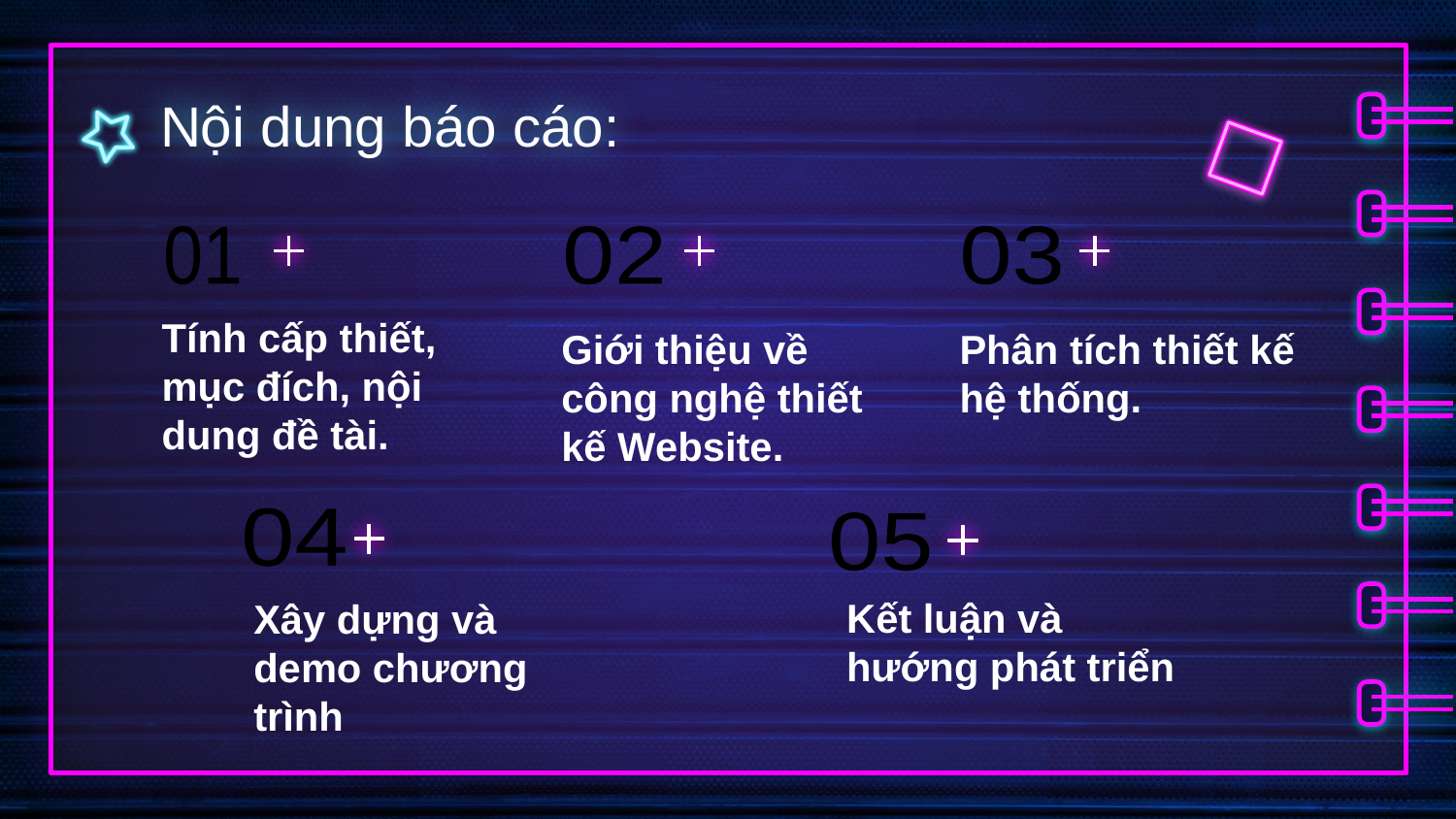

Nội dung báo cáo:

01
02
03

Tính cấp thiết, mục đích, nội dung đề tài.
Giới thiệu về công nghệ thiết kế Website.
Phân tích thiết kế hệ thống.
04
05

Kết luận và hướng phát triển
Xây dựng và demo chương trình